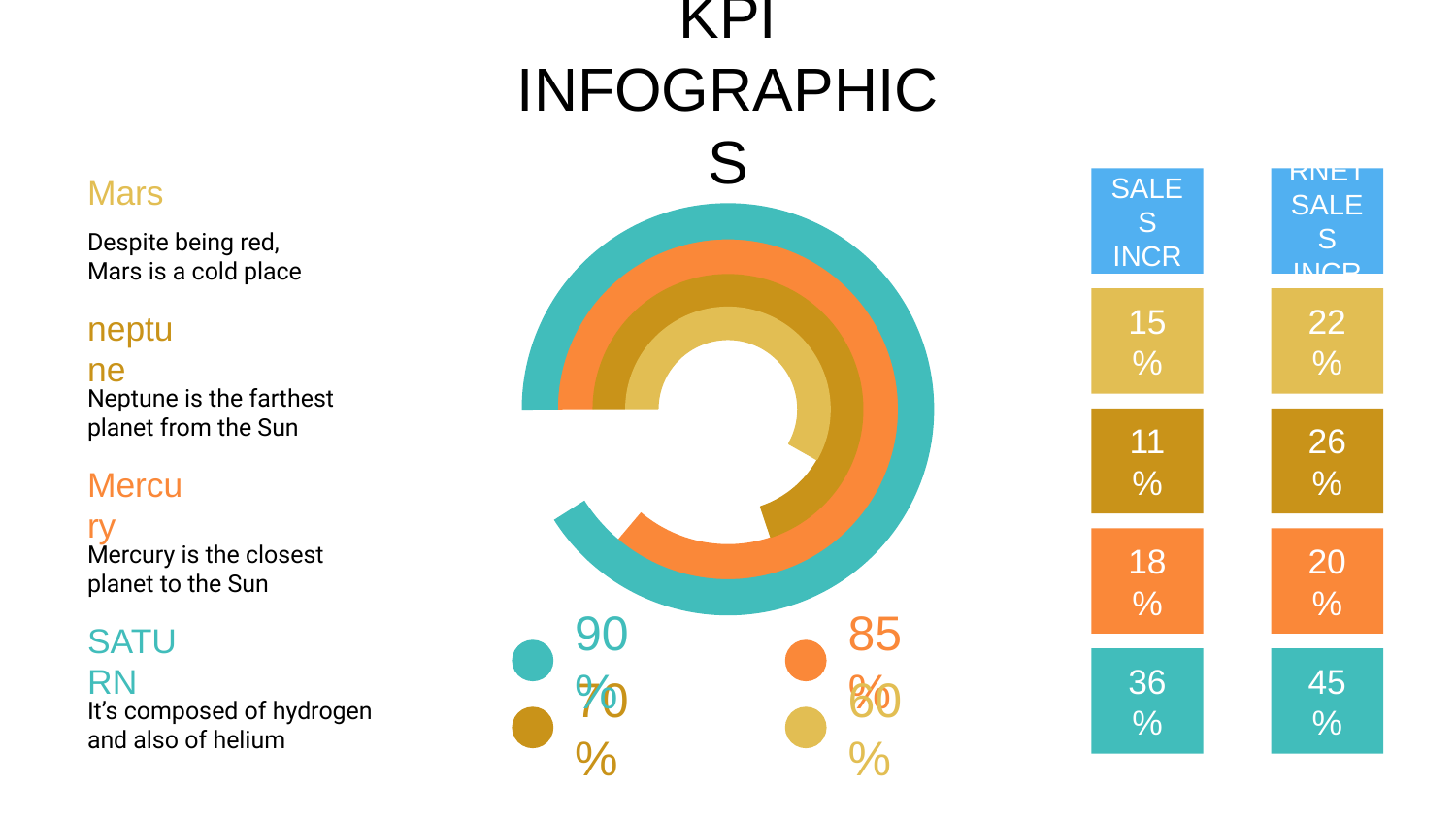

# KPI INFOGRAPHICS
INTERNET SALES INCREASE
Retail SALES INCREASE
Mars
Despite being red,
Mars is a cold place

15%
22%
neptune
Neptune is the farthest planet from the Sun

11%
26%
Mercury
Mercury is the closest planet to the Sun

18%
20%
90%

85%

SATURN
It’s composed of hydrogen and also of helium

36%
45%
70%

60%